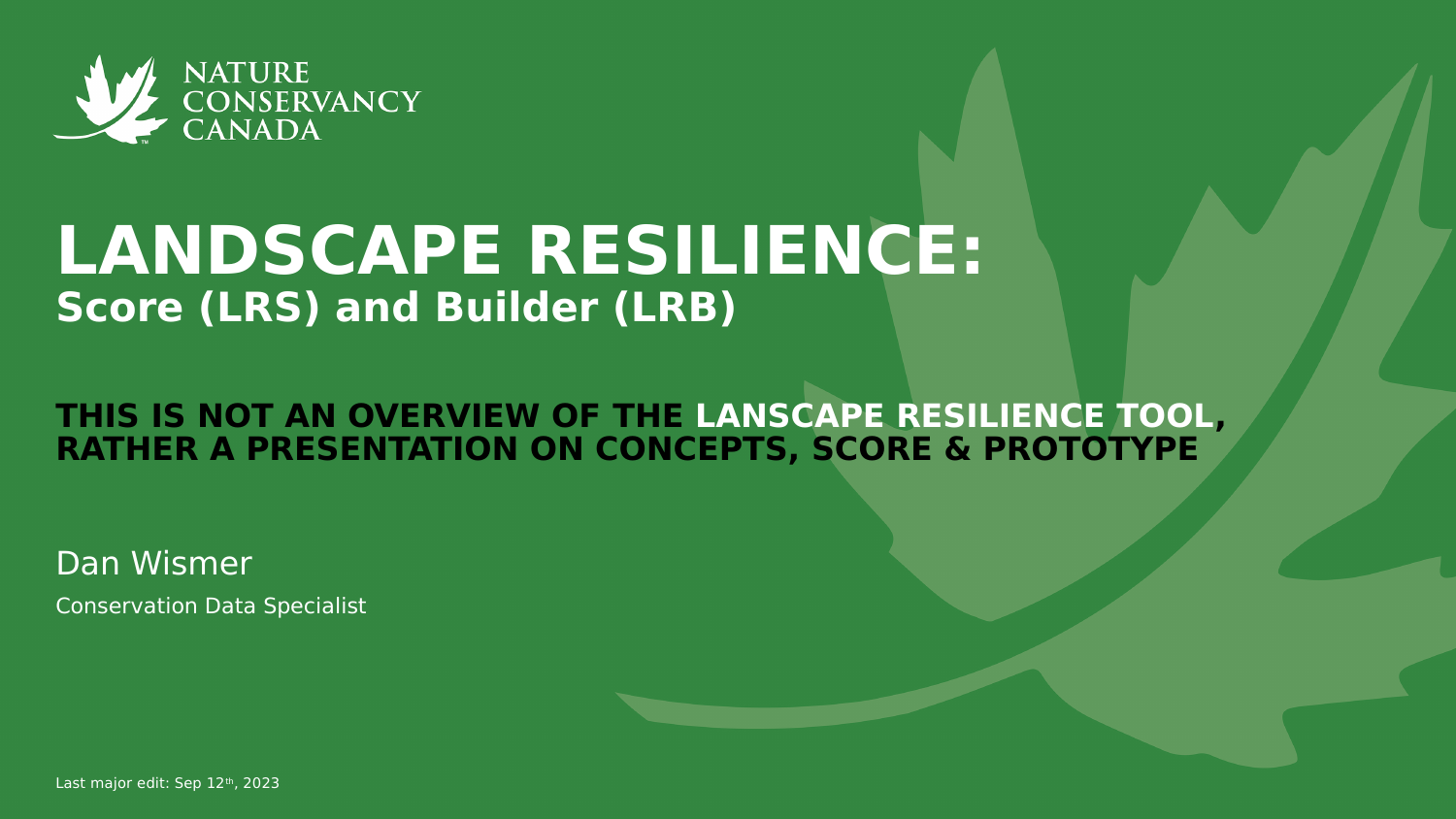

# LANDSCAPE RESILIENCE: Score (LRS) and Builder (LRB) THIS IS NOT AN OVERVIEW OF THE LANSCAPE RESILIENCE TOOL, RATHER A PRESENTATION ON CONCEPTS, SCORE & PROTOTYPE

Dan Wismer
Conservation Data Specialist

Last major edit: Sep 12th, 2023